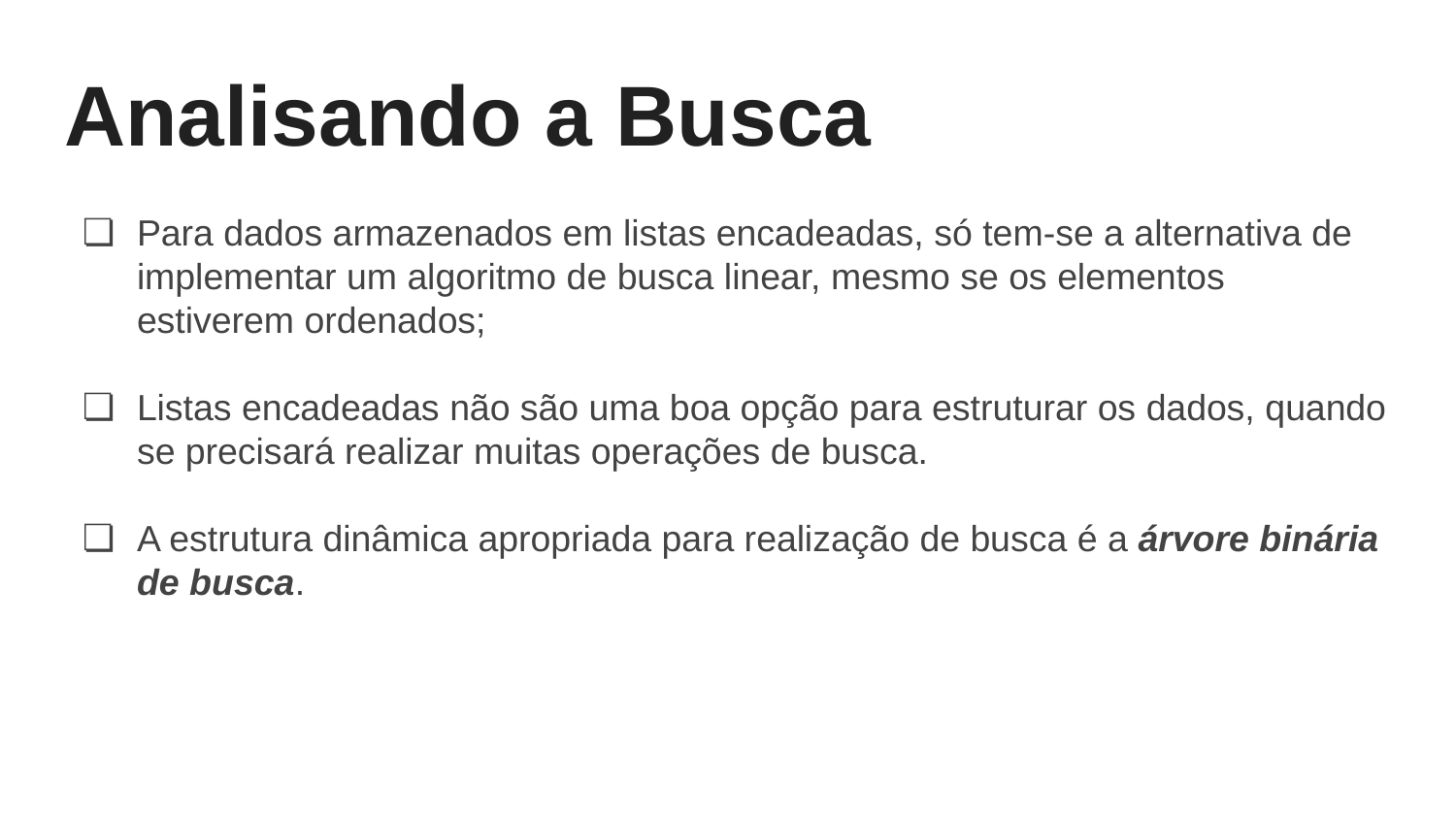

# Analisando a Busca
Para dados armazenados em listas encadeadas, só tem-se a alternativa de implementar um algoritmo de busca linear, mesmo se os elementos estiverem ordenados;

Listas encadeadas não são uma boa opção para estruturar os dados, quando se precisará realizar muitas operações de busca.

A estrutura dinâmica apropriada para realização de busca é a árvore binária de busca.